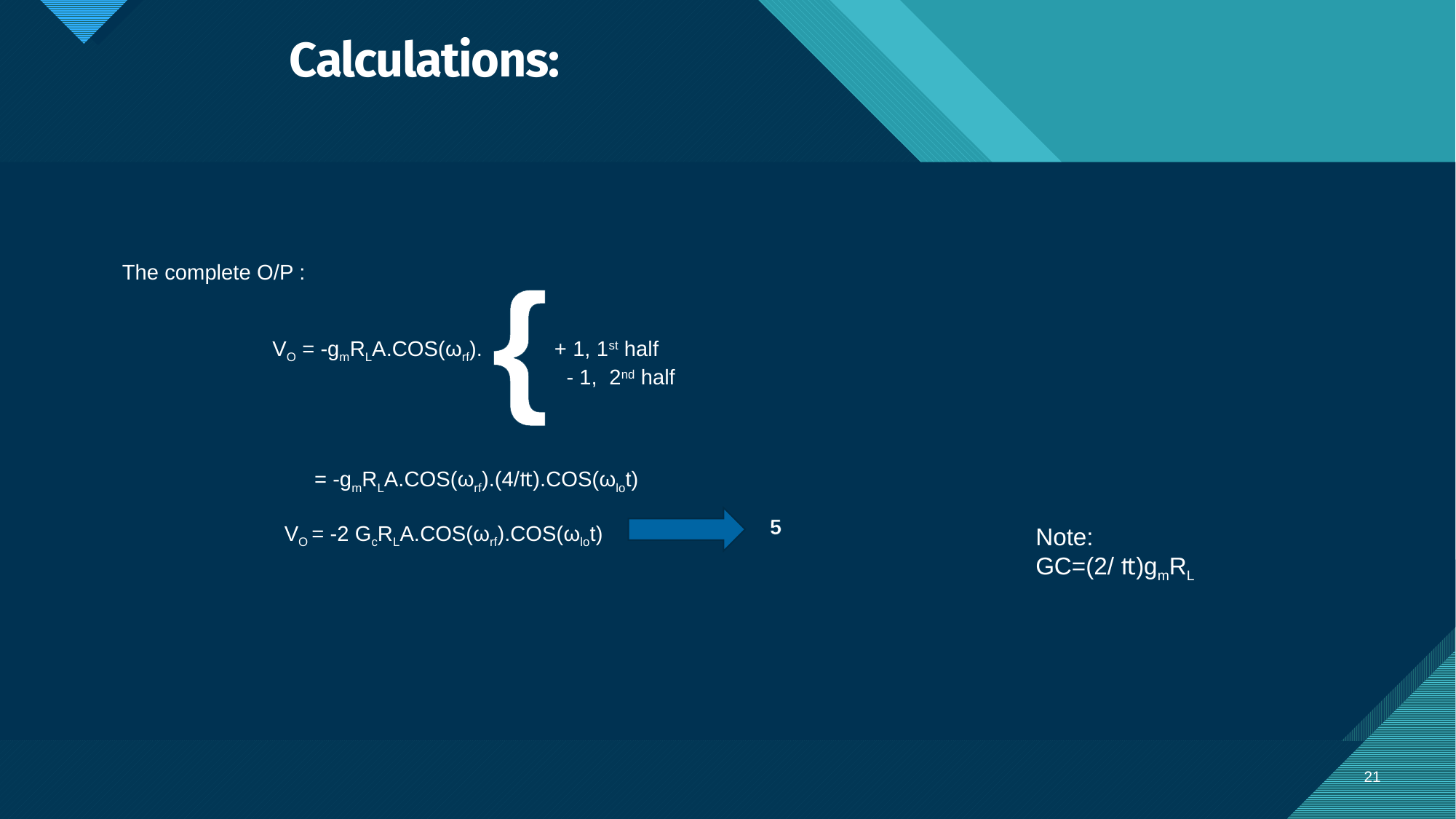

# Calculations:

{
The complete O/P :

                         VO = -gmRLA.COS(ωrf).            + 1, 1st half
                                                                          - 1,  2nd half

                                = -gmRLA.COS(ωrf).(4/₶).COS(ωlot)

                           VO = -2 GcRLA.COS(ωrf).COS(ωlot)

5
Note:
GC=(2/ ₶)gmRL
21